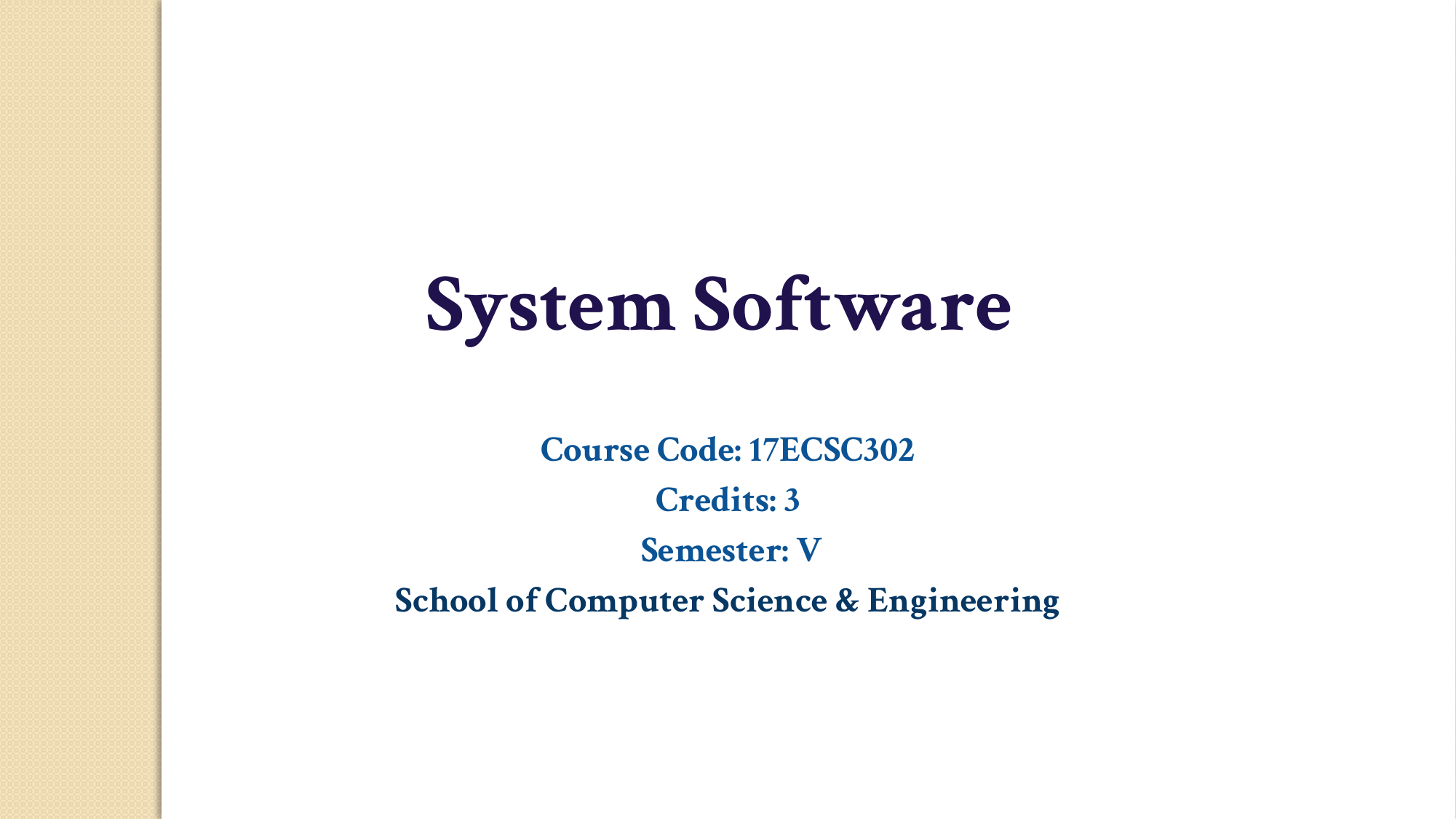

System Software
Course Code: 17ECSC302
Credits: 3
 Semester: V
School of Computer Science & Engineering